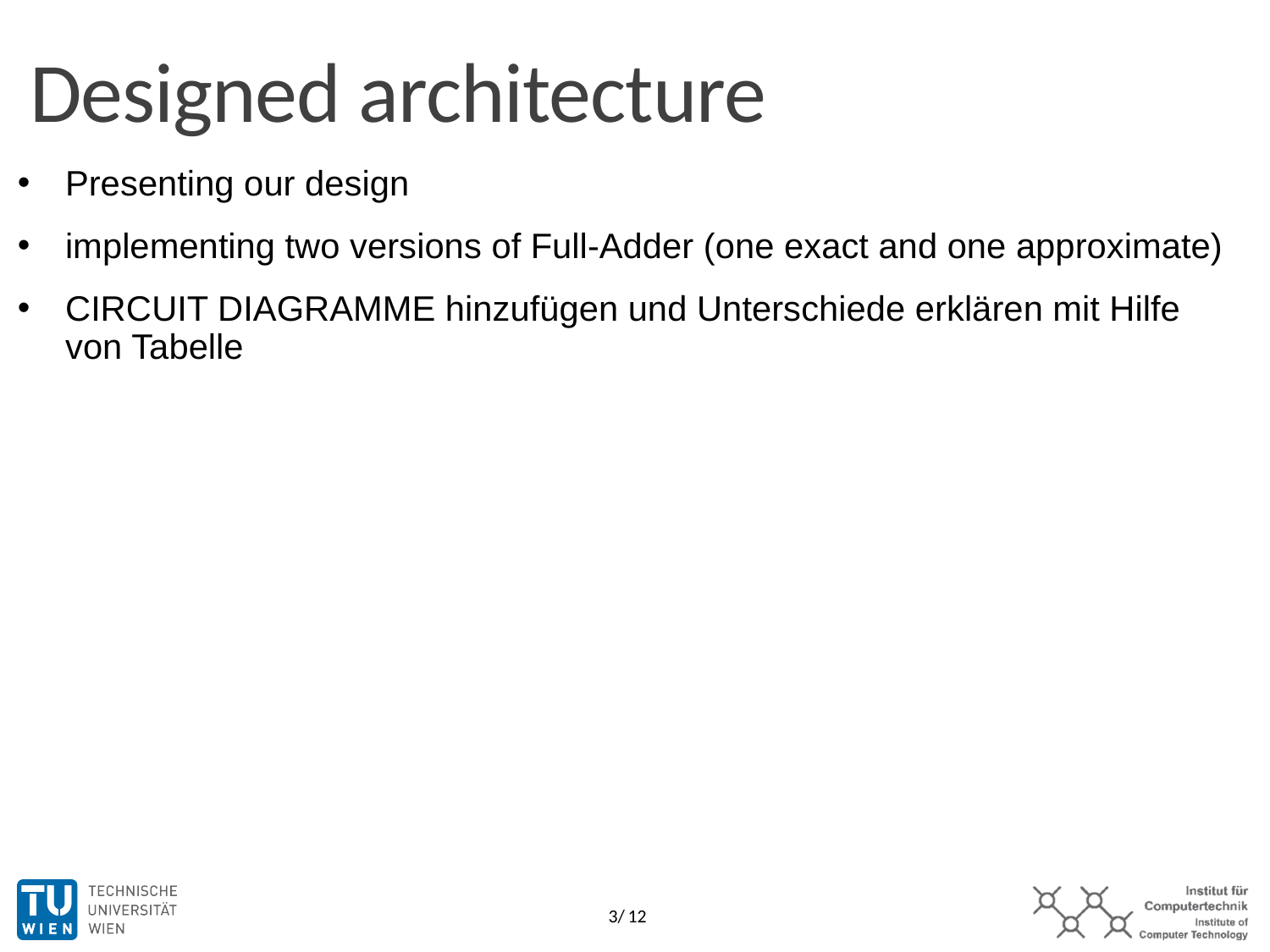

Designed architecture
Presenting our design
implementing two versions of Full-Adder (one exact and one approximate)
CIRCUIT DIAGRAMME hinzufügen und Unterschiede erklären mit Hilfe von Tabelle

3/